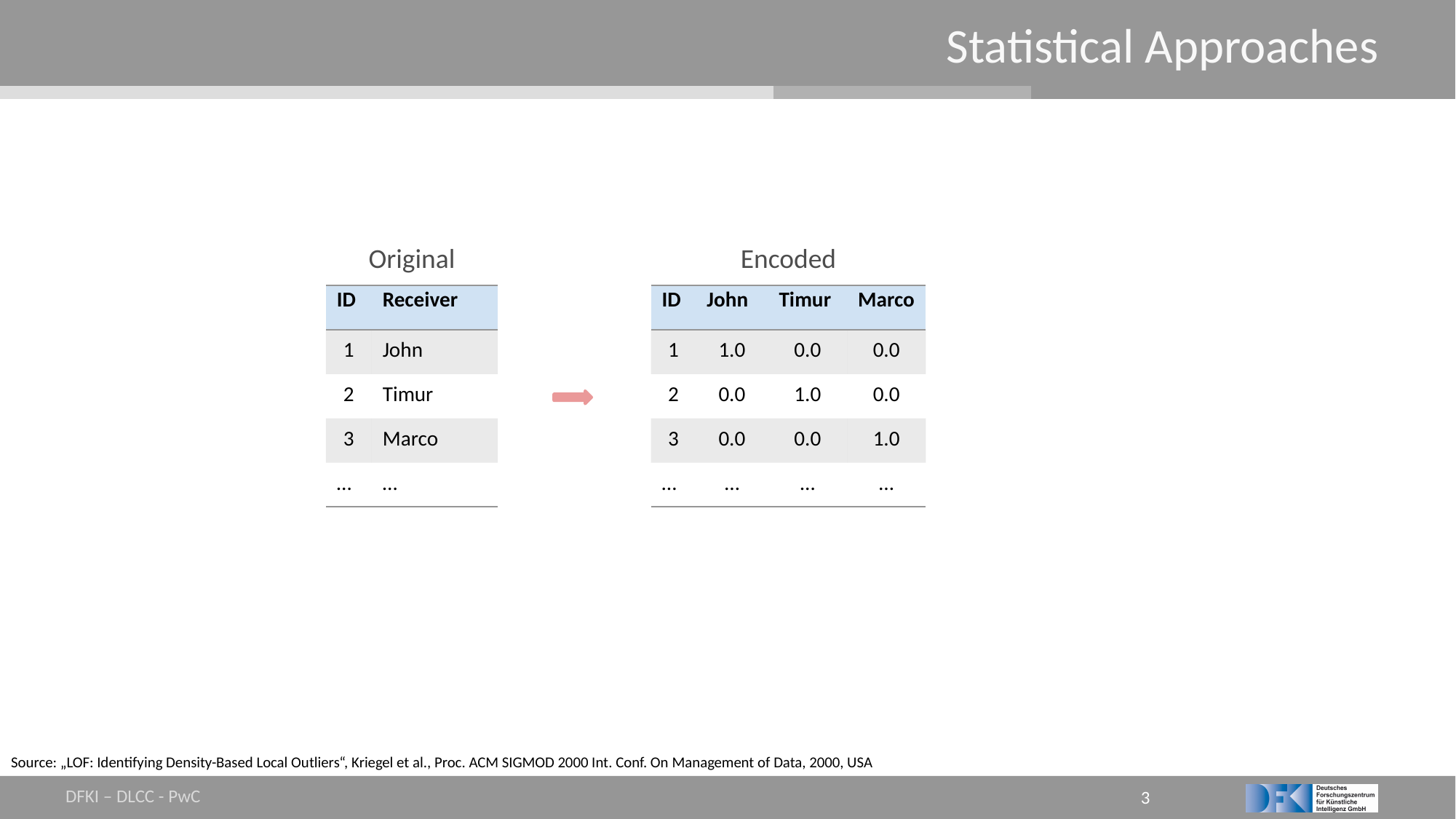

# Statistical Approaches
Original
Encoded
| ID | Receiver |
| --- | --- |
| 1 | John |
| 2 | Timur |
| 3 | Marco |
| … | … |
| ID | John | Timur | Marco |
| --- | --- | --- | --- |
| 1 | 1.0 | 0.0 | 0.0 |
| 2 | 0.0 | 1.0 | 0.0 |
| 3 | 0.0 | 0.0 | 1.0 |
| … | … | … | … |

Source: „LOF: Identifying Density-Based Local Outliers“, Kriegel et al., Proc. ACM SIGMOD 2000 Int. Conf. On Management of Data, 2000, USA